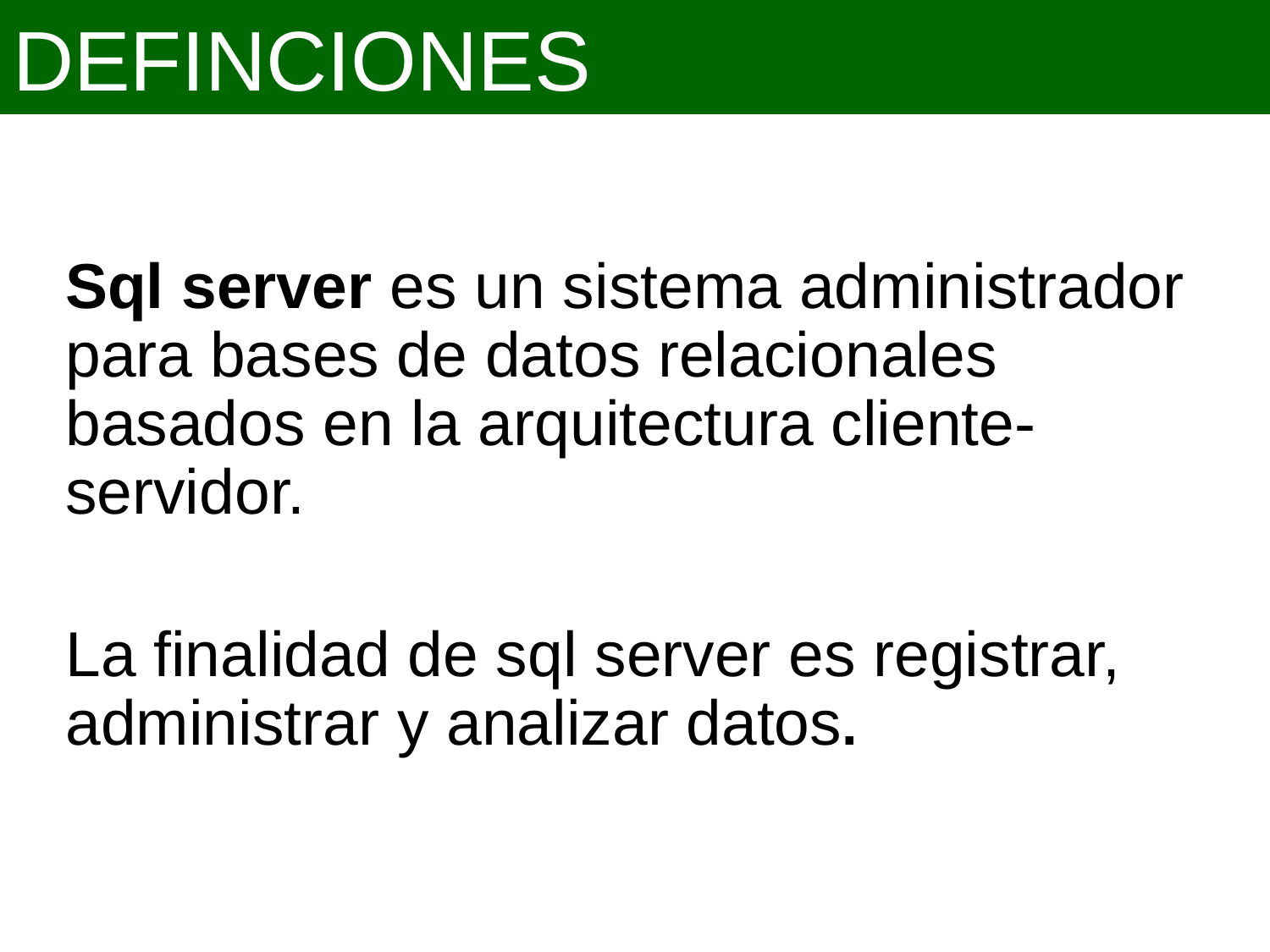

# DEFINCIONES

Sql server es un sistema administrador para bases de datos relacionales basados en la arquitectura cliente-servidor.

La finalidad de sql server es registrar, administrar y analizar datos.